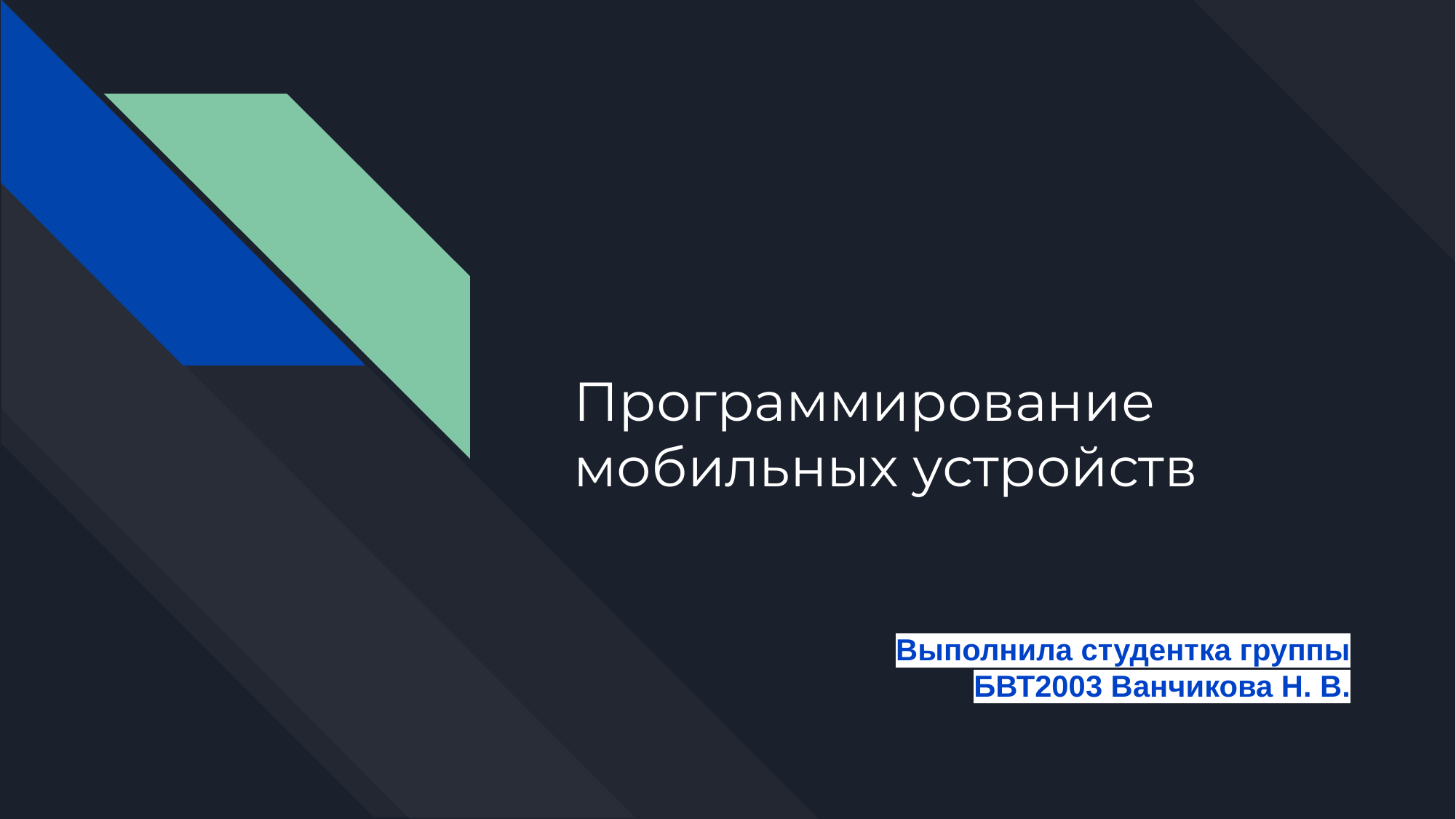

# Программирование мобильных устройств
Выполнила студентка группы БВТ2003 Ванчикова Н. В.